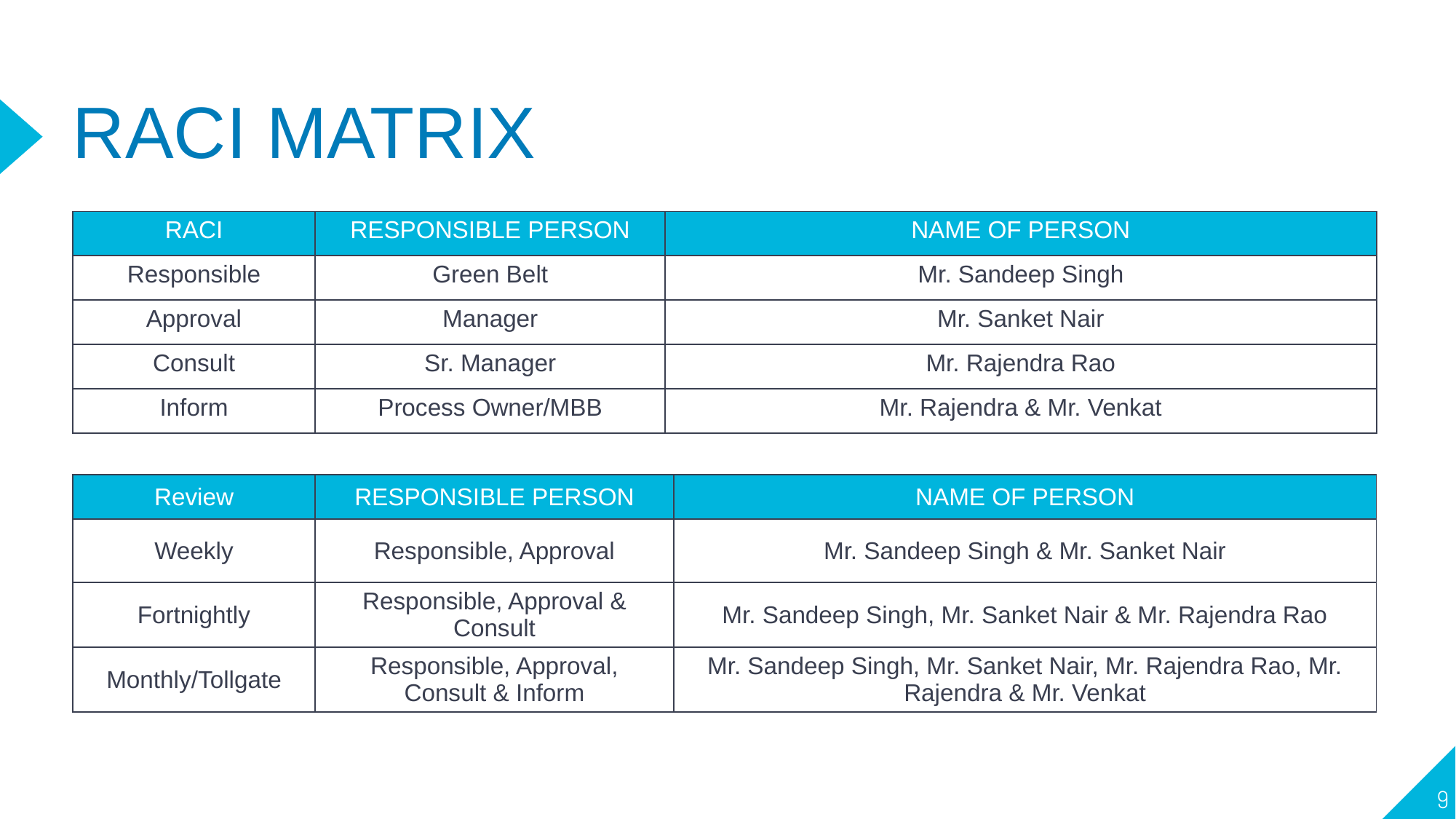

# RACI MATRIX
| RACI | RESPONSIBLE PERSON | NAME OF PERSON |
| --- | --- | --- |
| Responsible | Green Belt | Mr. Sandeep Singh |
| Approval | Manager | Mr. Sanket Nair |
| Consult | Sr. Manager | Mr. Rajendra Rao |
| Inform | Process Owner/MBB | Mr. Rajendra & Mr. Venkat |
| Review | RESPONSIBLE PERSON | NAME OF PERSON |
| --- | --- | --- |
| Weekly | Responsible, Approval | Mr. Sandeep Singh & Mr. Sanket Nair |
| Fortnightly | Responsible, Approval & Consult | Mr. Sandeep Singh, Mr. Sanket Nair & Mr. Rajendra Rao |
| Monthly/Tollgate | Responsible, Approval, Consult & Inform | Mr. Sandeep Singh, Mr. Sanket Nair, Mr. Rajendra Rao, Mr. Rajendra & Mr. Venkat |
9